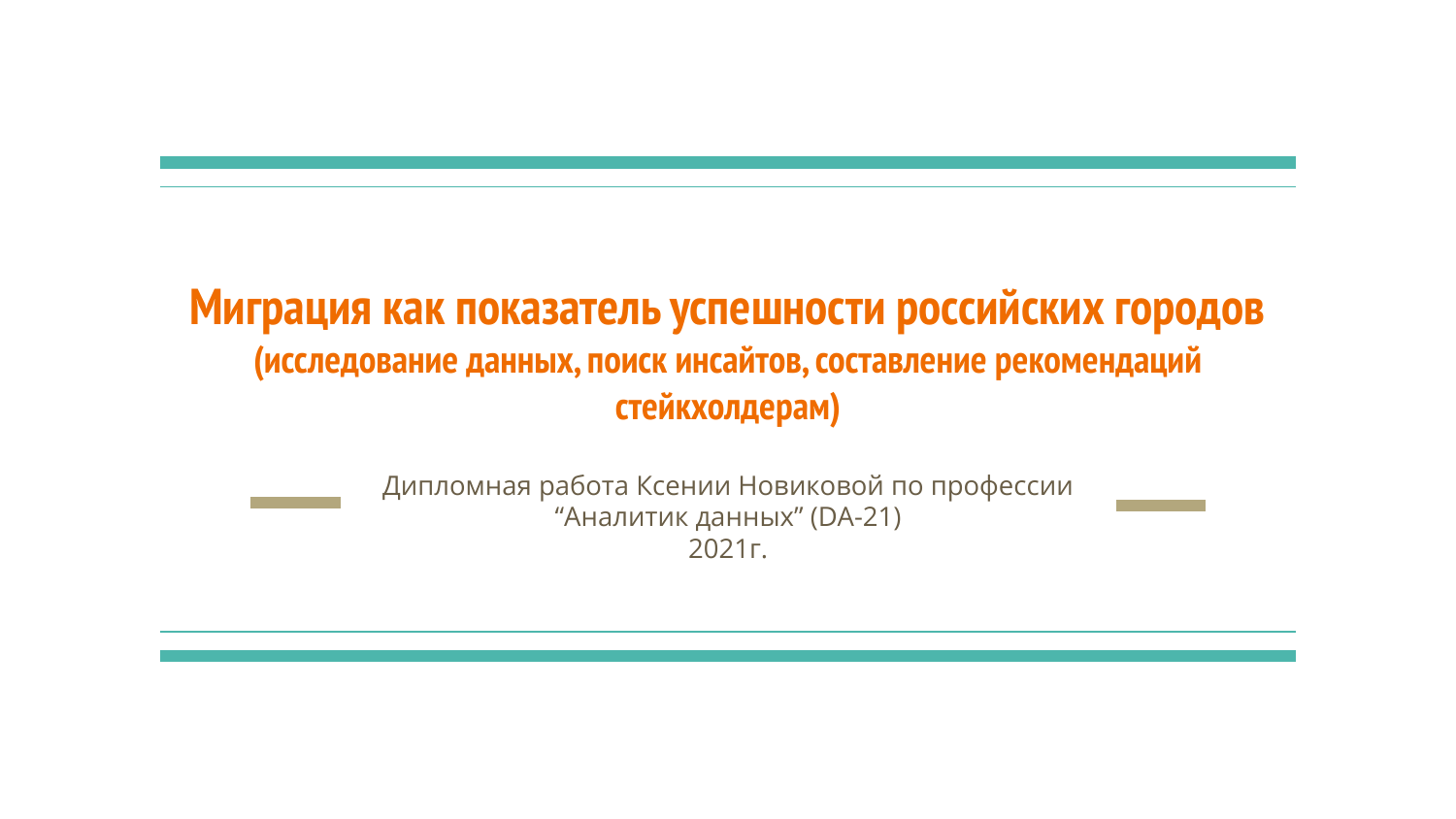

# Миграция как показатель успешности российских городов
(исследование данных, поиск инсайтов, составление рекомендаций стейкхолдерам)
Дипломная работа Ксении Новиковой по профессии “Аналитик данных” (DA-21)
2021г.